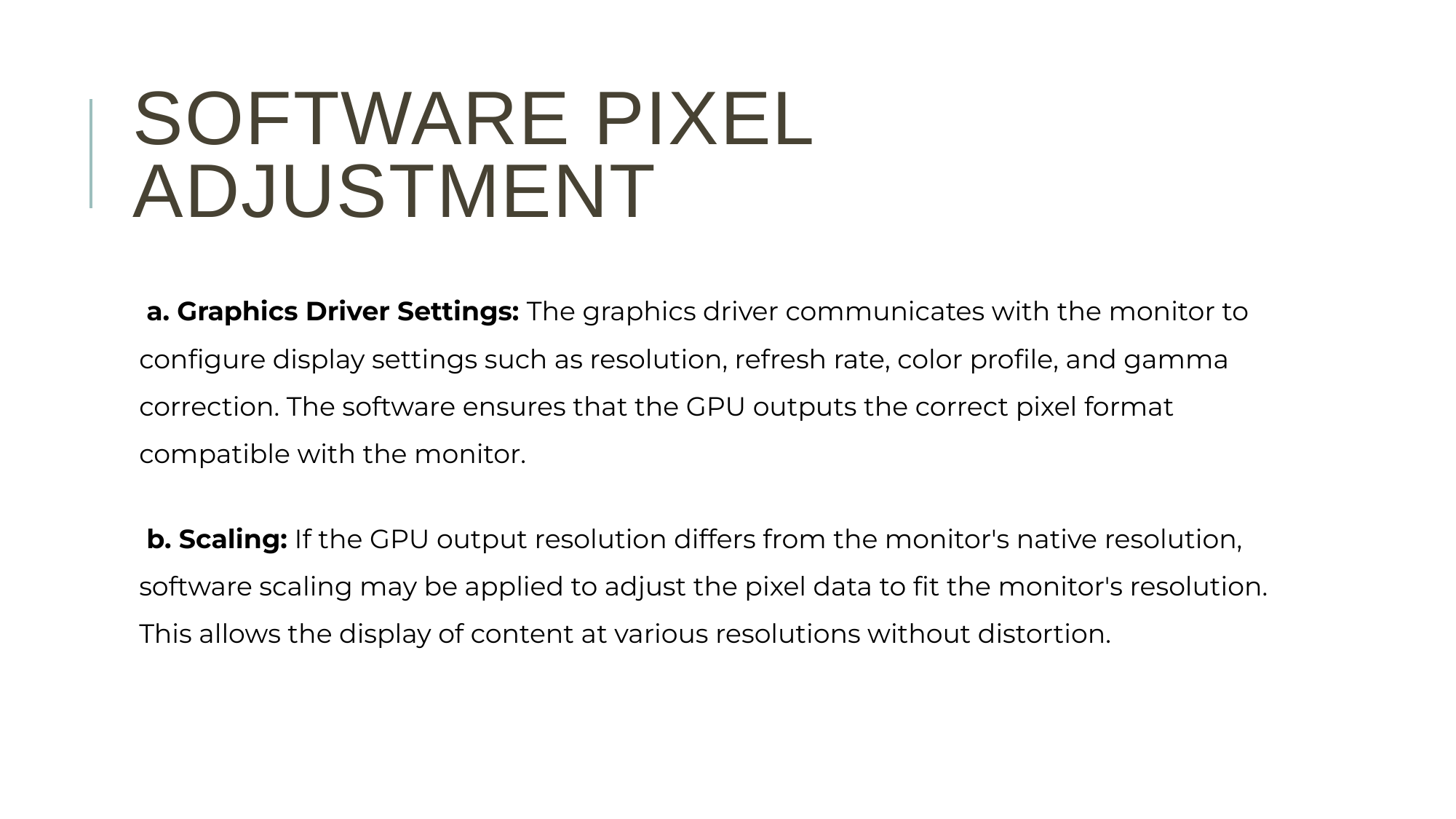

# software pixel adjustment
 a. Graphics Driver Settings: The graphics driver communicates with the monitor to configure display settings such as resolution, refresh rate, color profile, and gamma correction. The software ensures that the GPU outputs the correct pixel format compatible with the monitor.
 b. Scaling: If the GPU output resolution differs from the monitor's native resolution, software scaling may be applied to adjust the pixel data to fit the monitor's resolution. This allows the display of content at various resolutions without distortion.